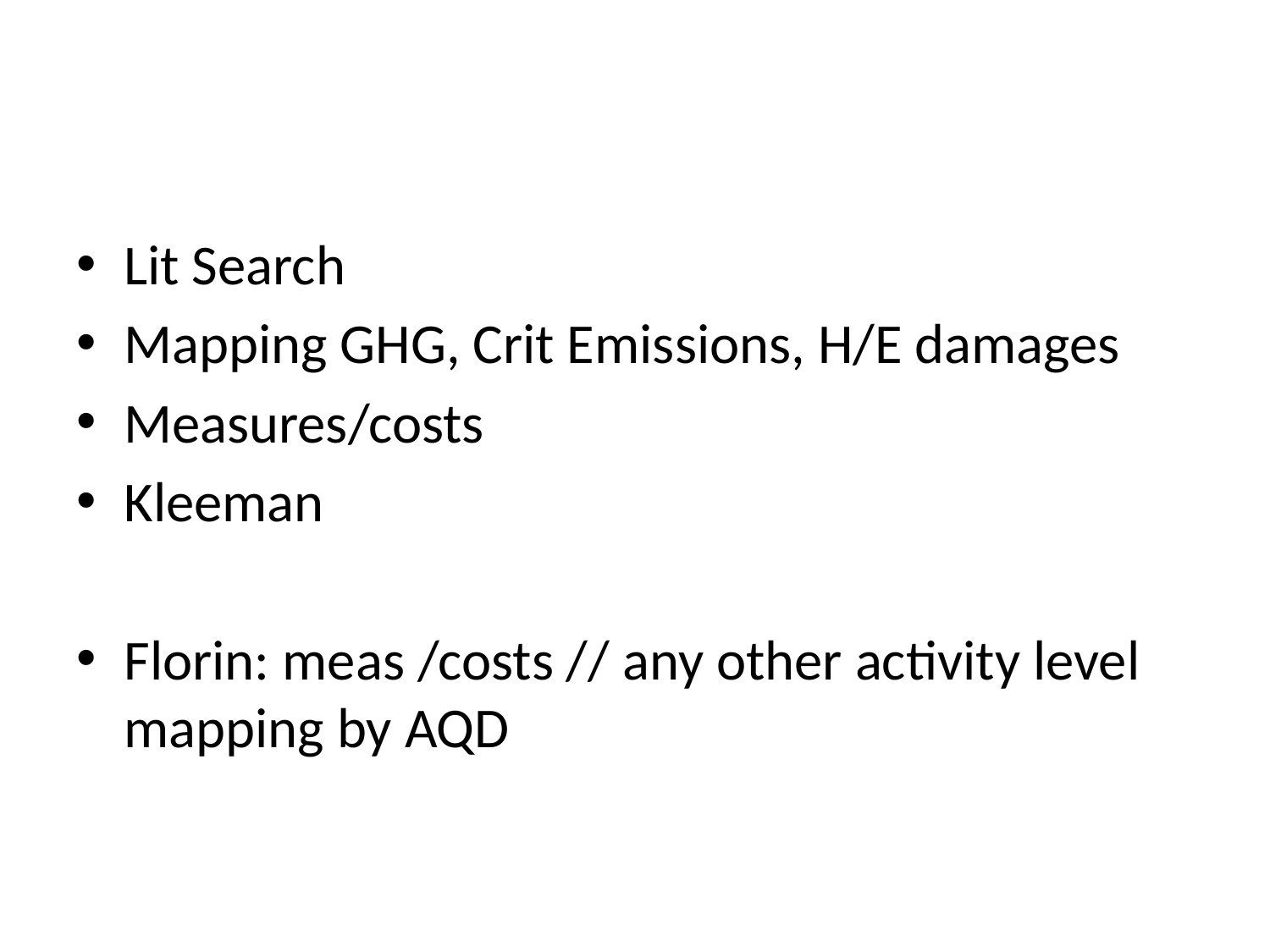

#
Lit Search
Mapping GHG, Crit Emissions, H/E damages
Measures/costs
Kleeman

Florin: meas /costs // any other activity level mapping by AQD